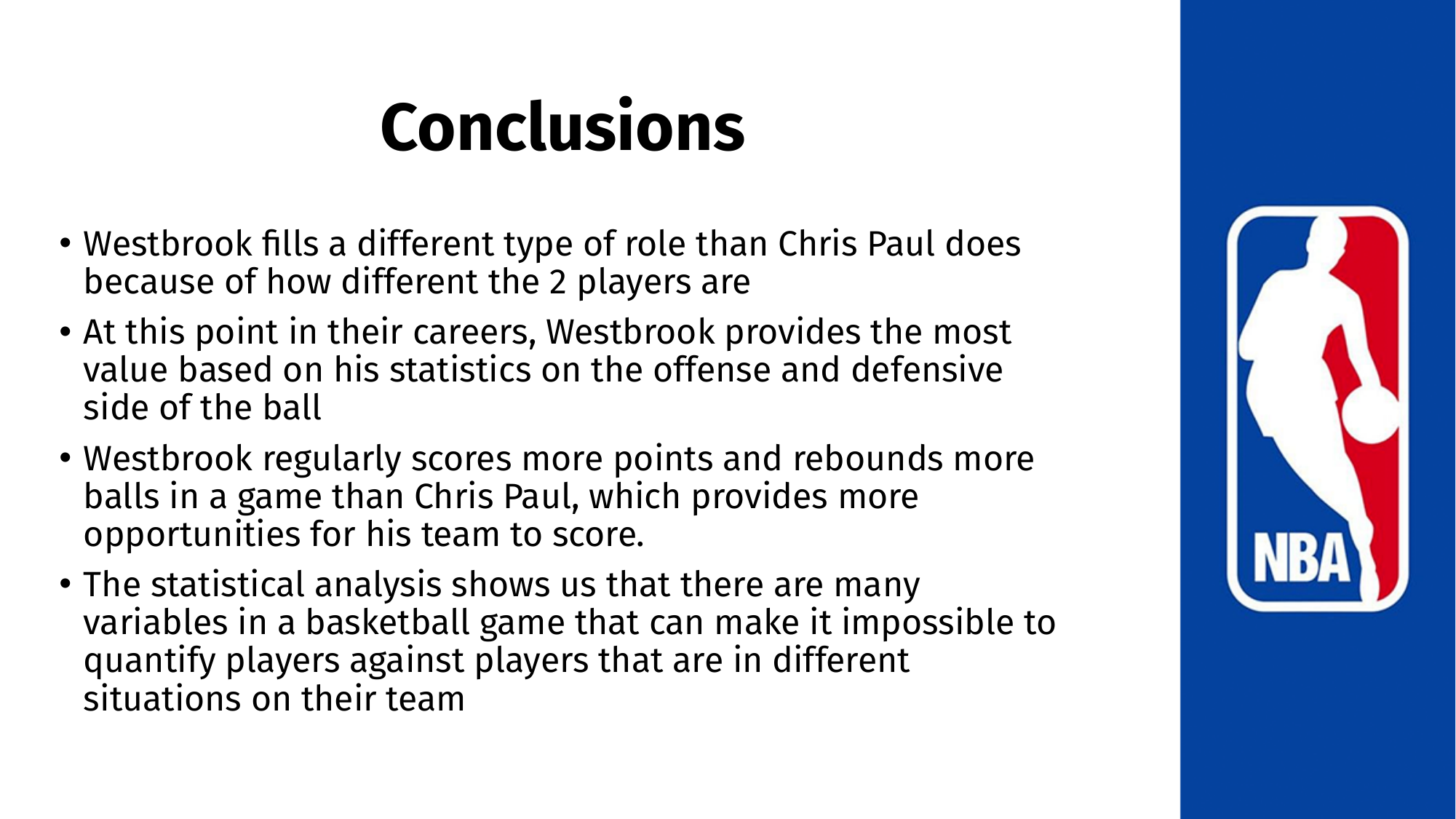

# Conclusions
Westbrook fills a different type of role than Chris Paul does because of how different the 2 players are
At this point in their careers, Westbrook provides the most value based on his statistics on the offense and defensive side of the ball
Westbrook regularly scores more points and rebounds more balls in a game than Chris Paul, which provides more opportunities for his team to score.
The statistical analysis shows us that there are many variables in a basketball game that can make it impossible to quantify players against players that are in different situations on their team